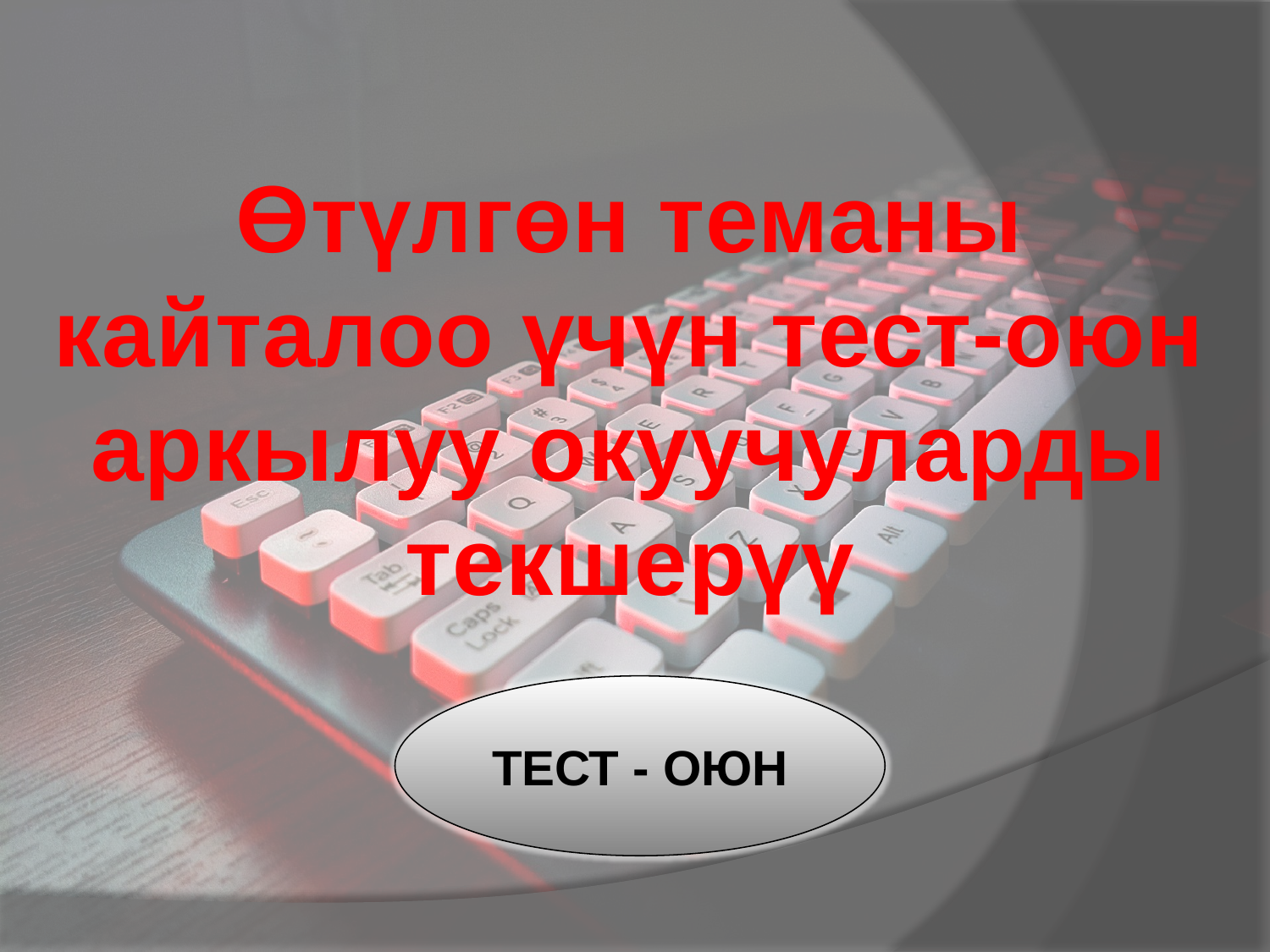

# Өтүлгөн теманы кайталоо үчүн тест-оюн аркылуу окуучуларды текшерүү
ТЕСТ - ОЮН